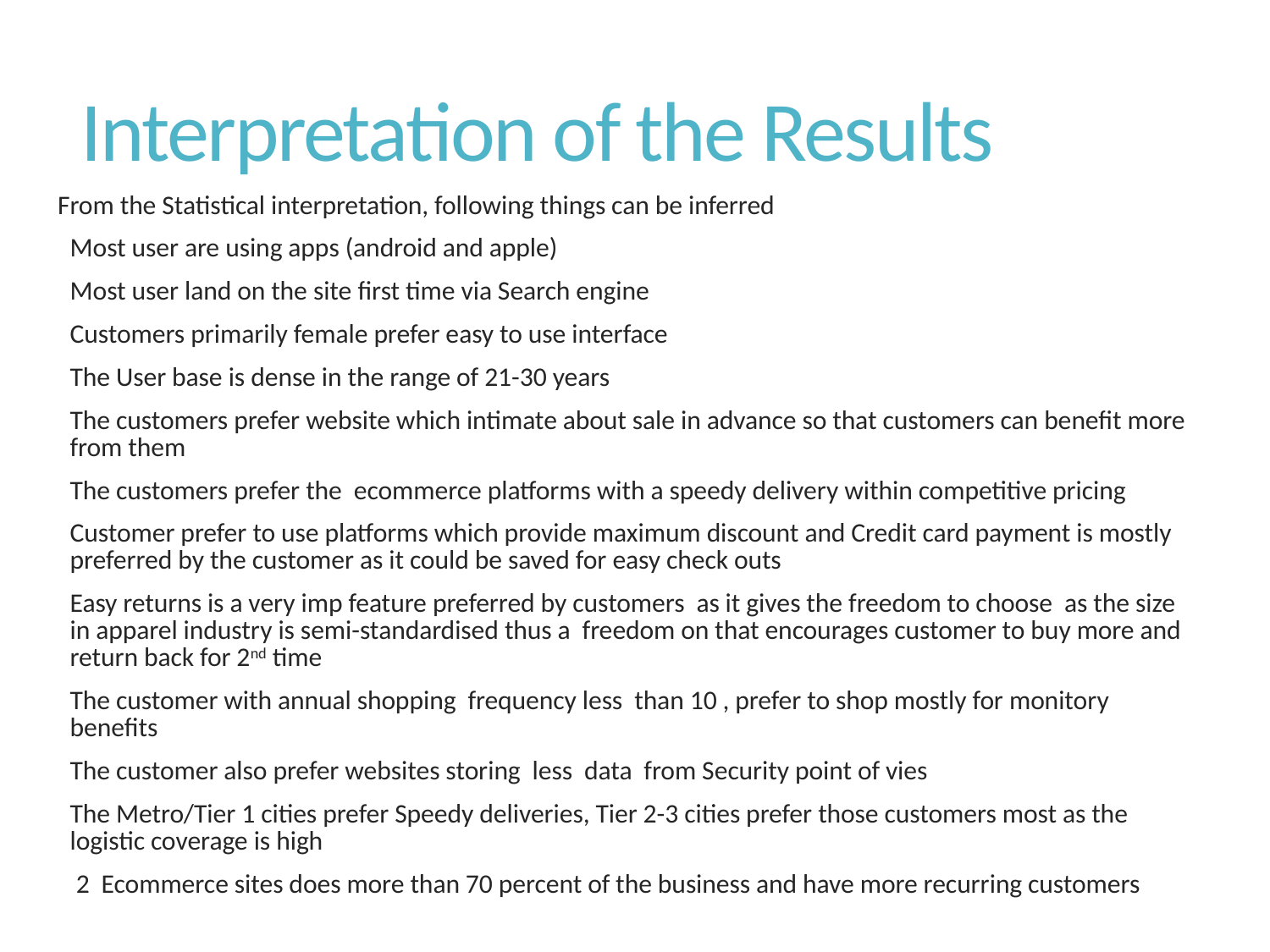

# Interpretation of the Results
From the Statistical interpretation, following things can be inferred
Most user are using apps (android and apple)
Most user land on the site first time via Search engine
Customers primarily female prefer easy to use interface
The User base is dense in the range of 21-30 years
The customers prefer website which intimate about sale in advance so that customers can benefit more from them
The customers prefer the  ecommerce platforms with a speedy delivery within competitive pricing
Customer prefer to use platforms which provide maximum discount and Credit card payment is mostly preferred by the customer as it could be saved for easy check outs
Easy returns is a very imp feature preferred by customers  as it gives the freedom to choose  as the size in apparel industry is semi-standardised thus a  freedom on that encourages customer to buy more and return back for 2nd time
The customer with annual shopping  frequency less  than 10 , prefer to shop mostly for monitory benefits
The customer also prefer websites storing  less  data  from Security point of vies
The Metro/Tier 1 cities prefer Speedy deliveries, Tier 2-3 cities prefer those customers most as the logistic coverage is high
 2  Ecommerce sites does more than 70 percent of the business and have more recurring customers